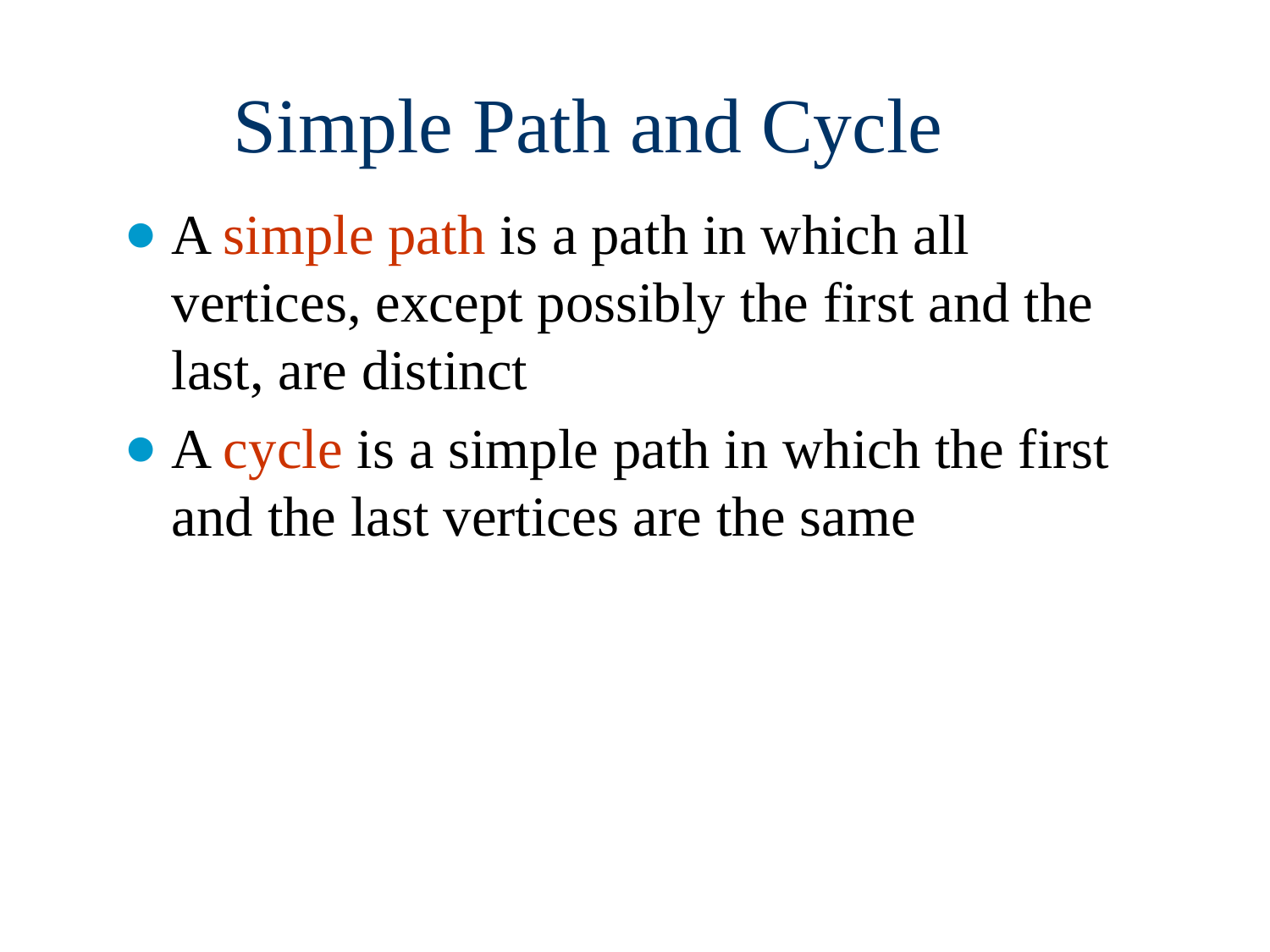

Simple Path and Cycle
A simple path is a path in which all vertices, except possibly the first and the last, are distinct
A cycle is a simple path in which the first and the last vertices are the same